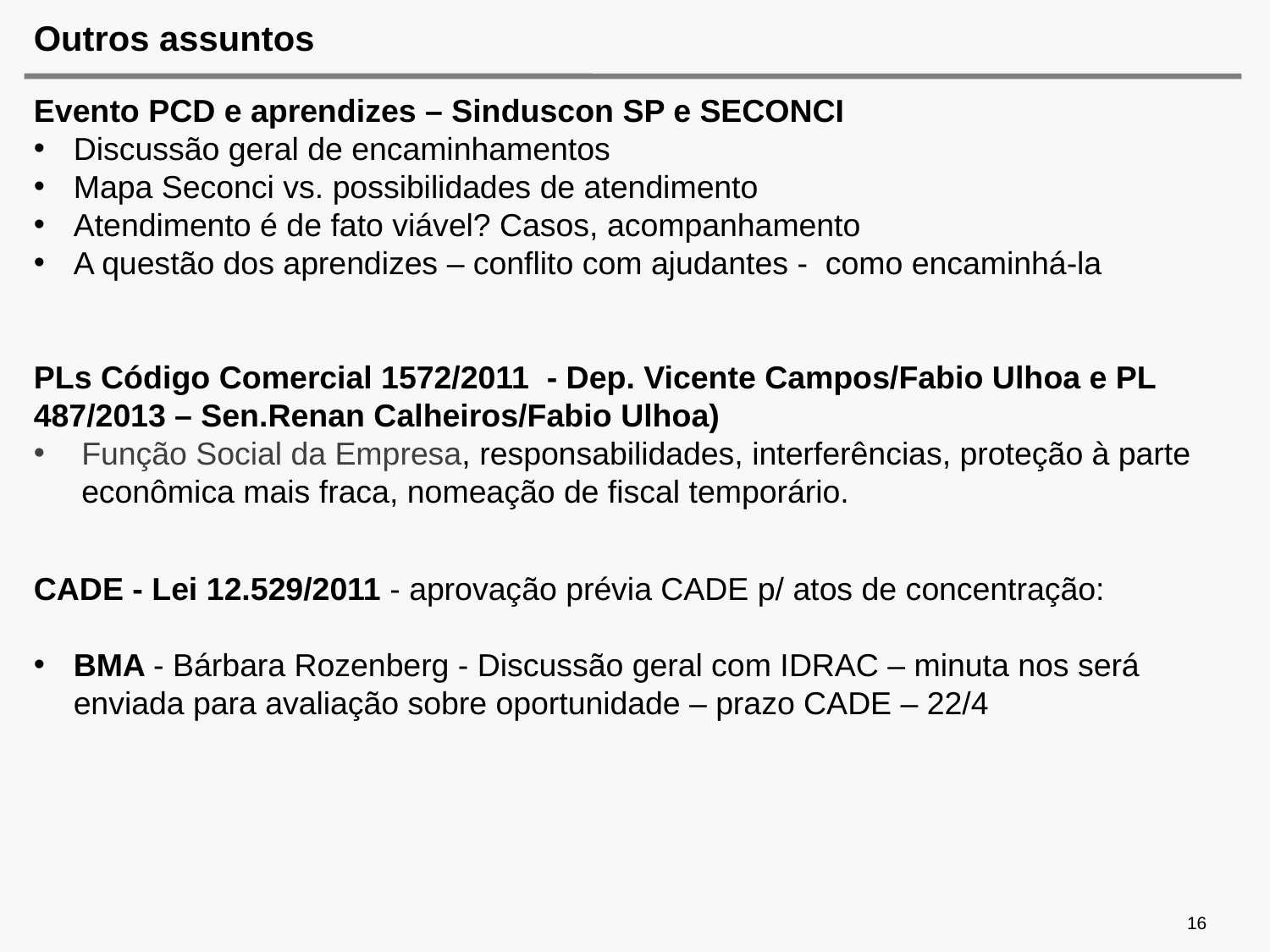

# Outros assuntos

Evento PCD e aprendizes – Sinduscon SP e SECONCI
Discussão geral de encaminhamentos
Mapa Seconci vs. possibilidades de atendimento
Atendimento é de fato viável? Casos, acompanhamento
A questão dos aprendizes – conflito com ajudantes -  como encaminhá-la

PLs Código Comercial 1572/2011  - Dep. Vicente Campos/Fabio Ulhoa e PL 487/2013 – Sen.Renan Calheiros/Fabio Ulhoa)
Função Social da Empresa, responsabilidades, interferências, proteção à parte econômica mais fraca, nomeação de fiscal temporário.

CADE - Lei 12.529/2011 - aprovação prévia CADE p/ atos de concentração:

BMA - Bárbara Rozenberg - Discussão geral com IDRAC – minuta nos será enviada para avaliação sobre oportunidade – prazo CADE – 22/4

16